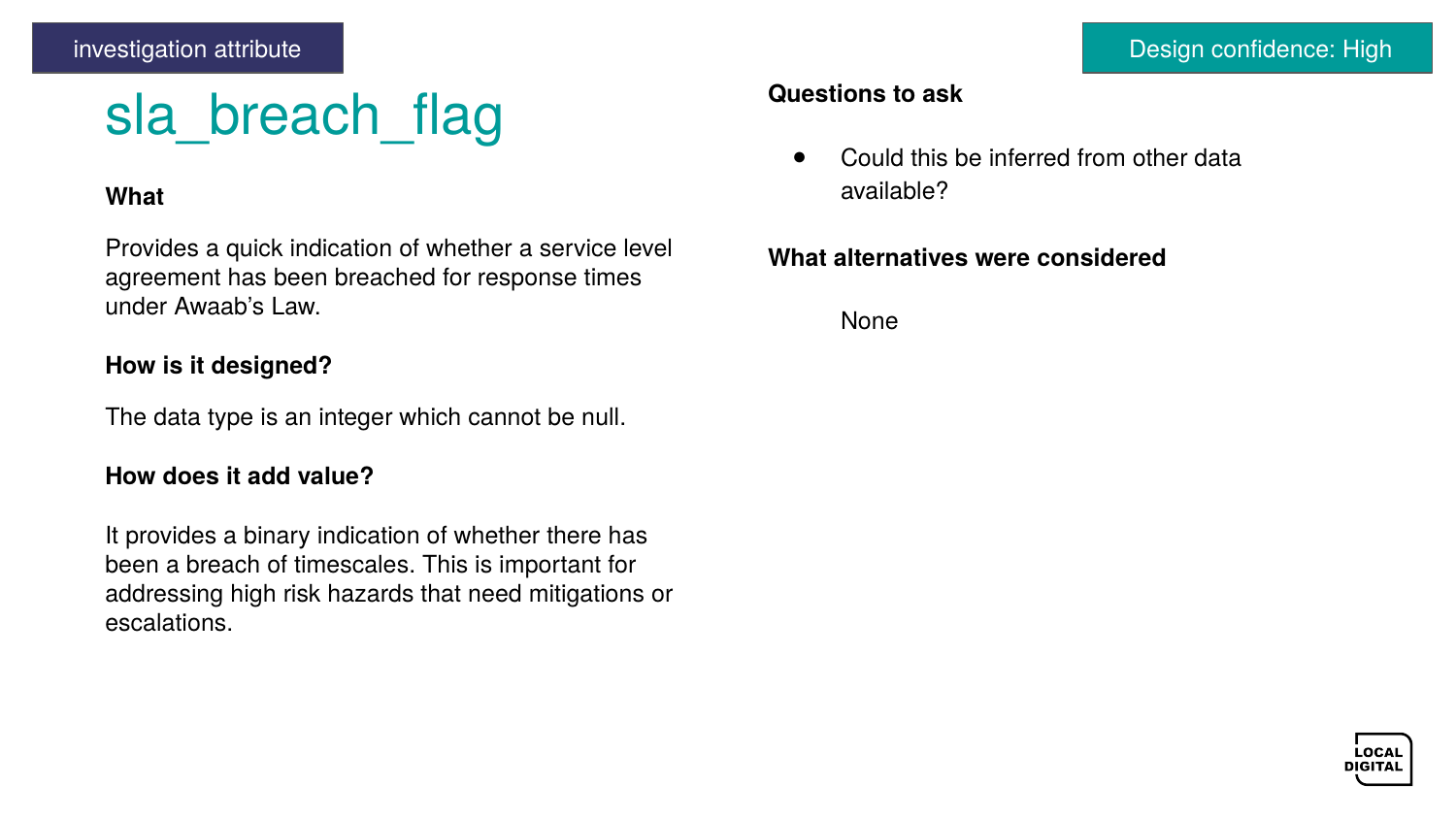

investigation attribute
 Design confidence: High
# sla_breach_flag

Questions to ask
Could this be inferred from other data available?

What alternatives were considered
None
What
Provides a quick indication of whether a service level agreement has been breached for response times under Awaab’s Law.
How is it designed?
The data type is an integer which cannot be null.
How does it add value?
It provides a binary indication of whether there has been a breach of timescales. This is important for addressing high risk hazards that need mitigations or escalations.